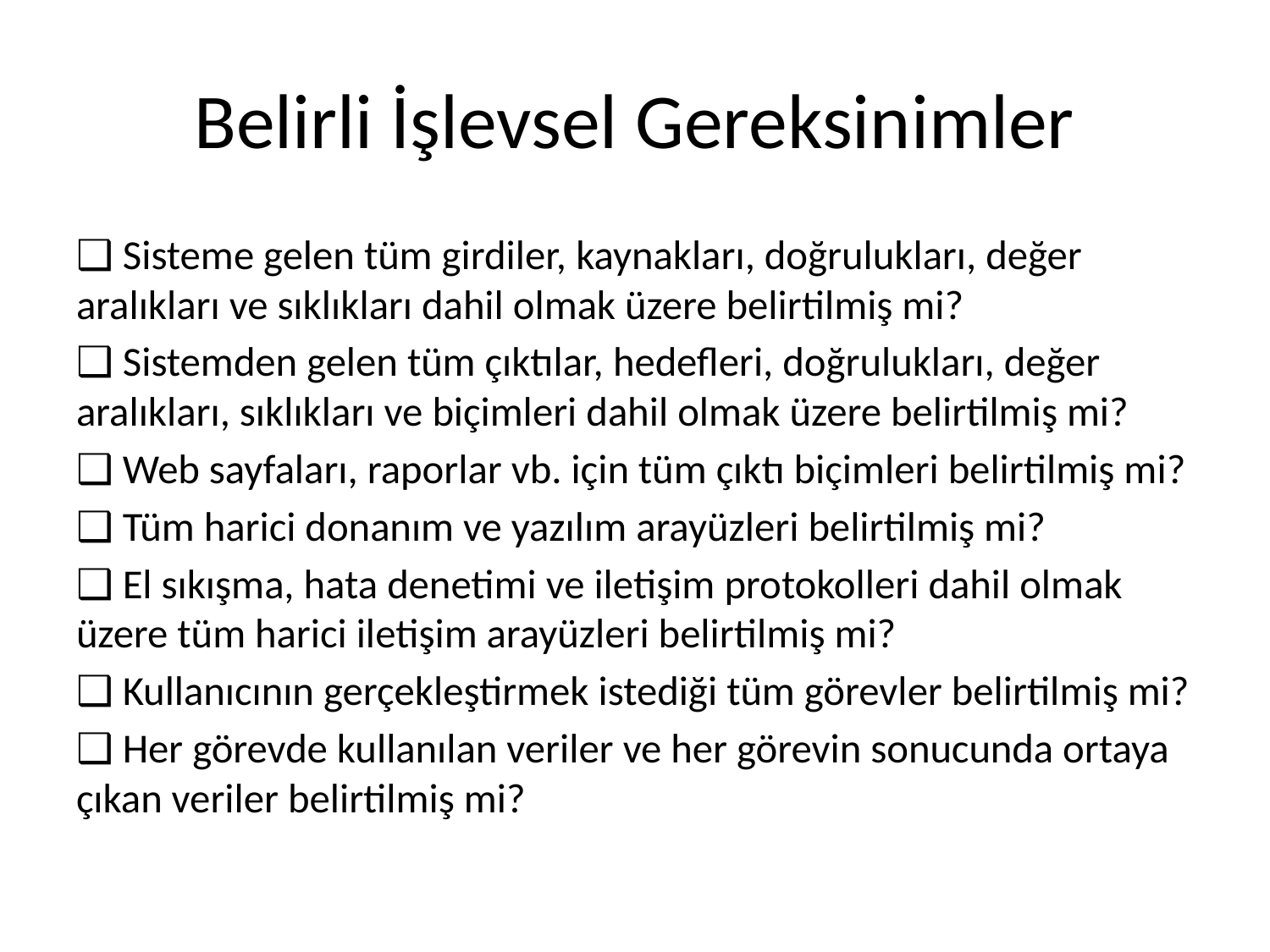

# Belirli İşlevsel Gereksinimler
❑ Sisteme gelen tüm girdiler, kaynakları, doğrulukları, değer aralıkları ve sıklıkları dahil olmak üzere belirtilmiş mi?
❑ Sistemden gelen tüm çıktılar, hedefleri, doğrulukları, değer aralıkları, sıklıkları ve biçimleri dahil olmak üzere belirtilmiş mi?
❑ Web sayfaları, raporlar vb. için tüm çıktı biçimleri belirtilmiş mi?
❑ Tüm harici donanım ve yazılım arayüzleri belirtilmiş mi?
❑ El sıkışma, hata denetimi ve iletişim protokolleri dahil olmak üzere tüm harici iletişim arayüzleri belirtilmiş mi?
❑ Kullanıcının gerçekleştirmek istediği tüm görevler belirtilmiş mi?
❑ Her görevde kullanılan veriler ve her görevin sonucunda ortaya çıkan veriler belirtilmiş mi?